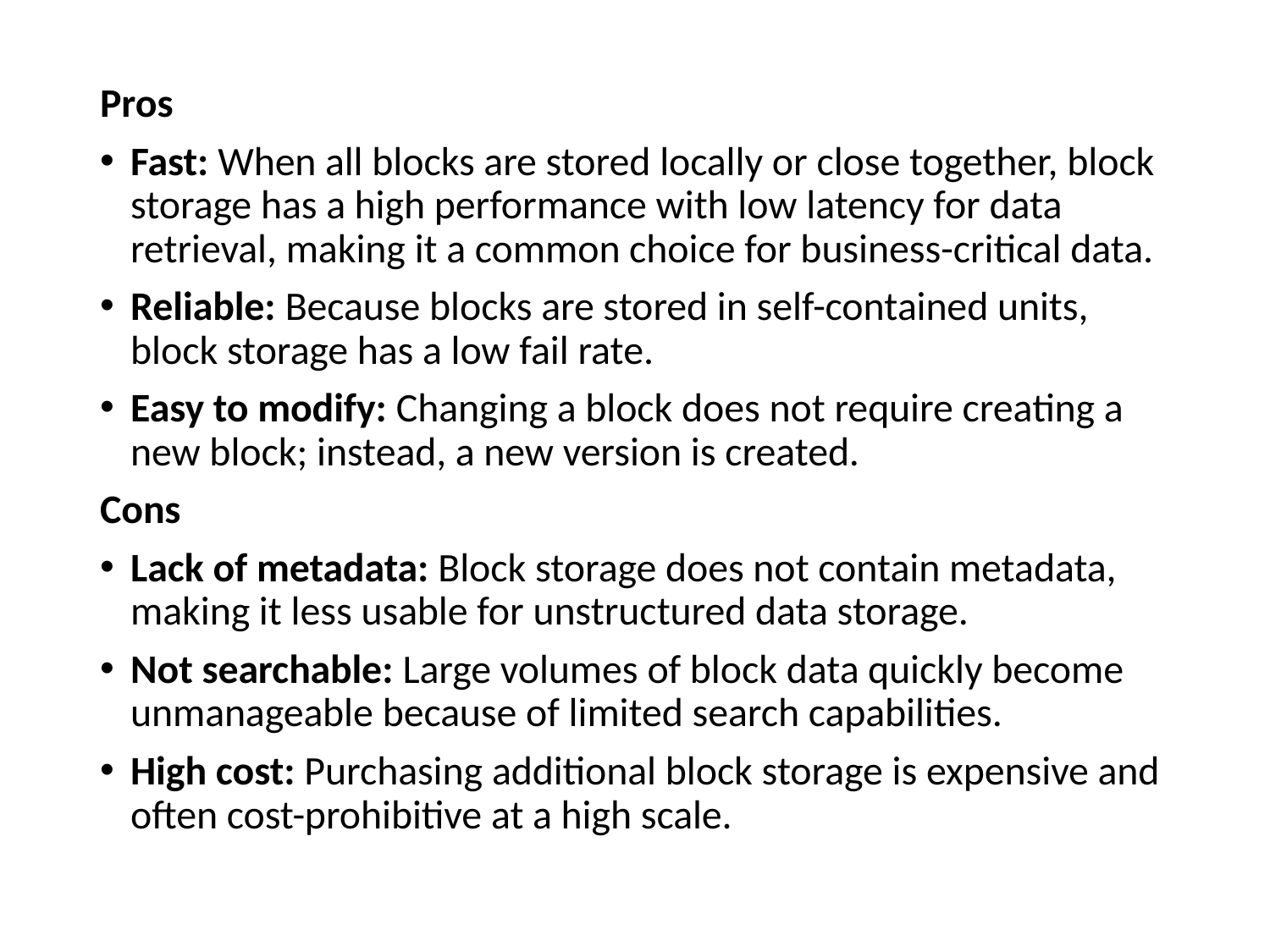

Pros
Fast: When all blocks are stored locally or close together, block storage has a high performance with low latency for data retrieval, making it a common choice for business-critical data.
Reliable: Because blocks are stored in self-contained units, block storage has a low fail rate.
Easy to modify: Changing a block does not require creating a new block; instead, a new version is created.
Cons
Lack of metadata: Block storage does not contain metadata, making it less usable for unstructured data storage.
Not searchable: Large volumes of block data quickly become unmanageable because of limited search capabilities.
High cost: Purchasing additional block storage is expensive and often cost-prohibitive at a high scale.